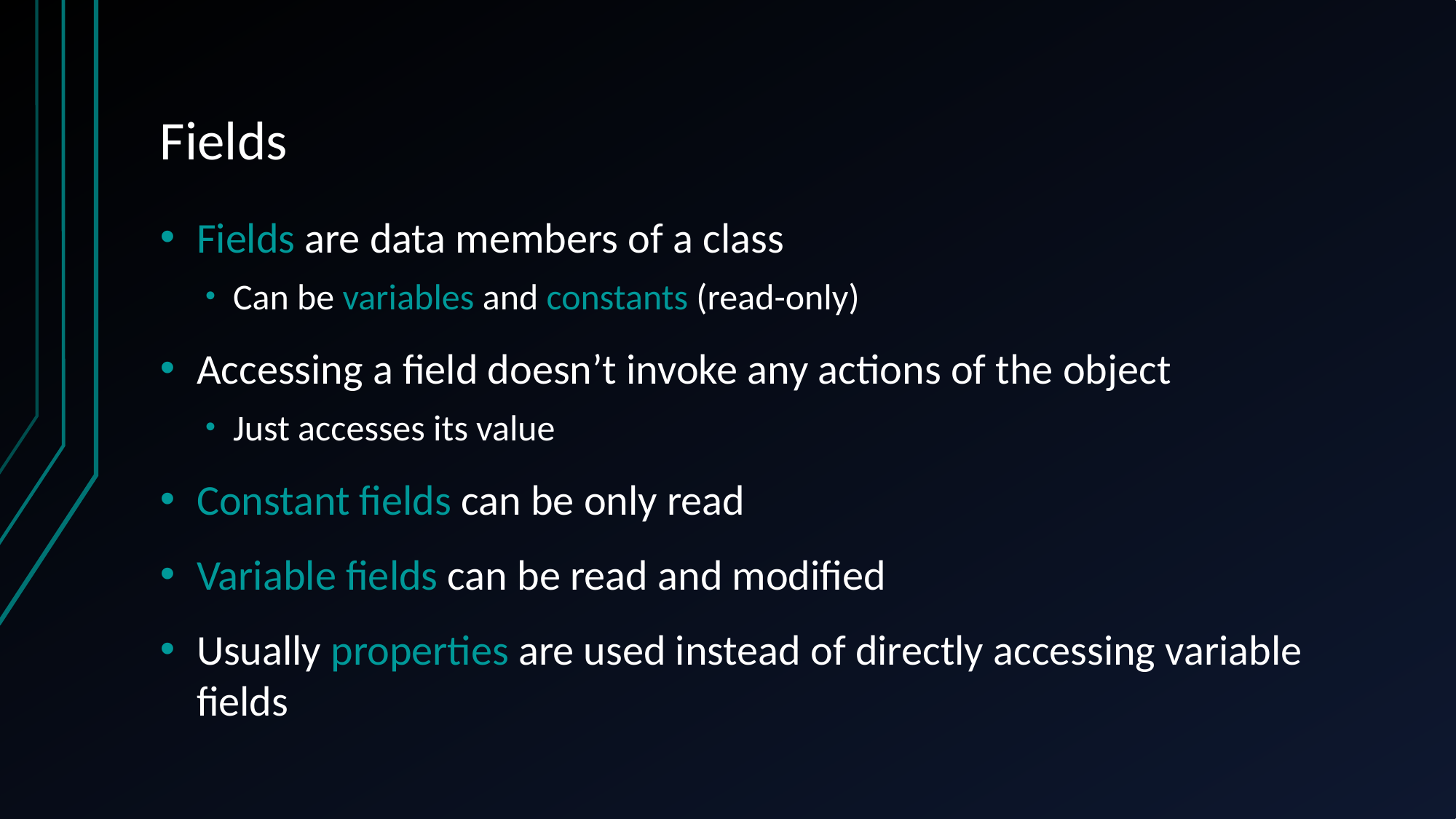

# Fields
Fields are data members of a class
Can be variables and constants (read-only)
Accessing a field doesn’t invoke any actions of the object
Just accesses its value
Constant fields can be only read
Variable fields can be read and modified
Usually properties are used instead of directly accessing variable fields